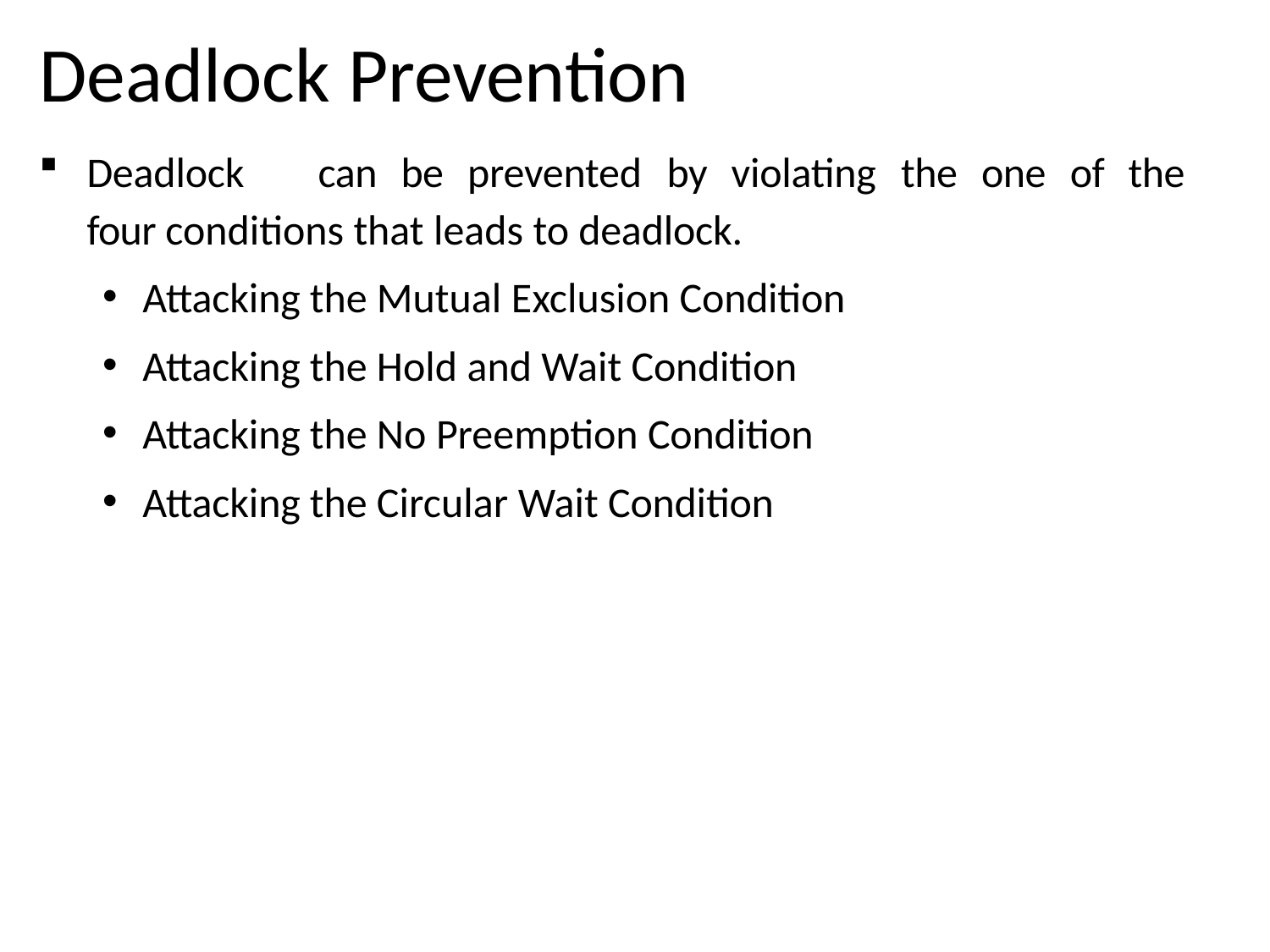

# Deadlock Prevention
Deadlock	can	be	prevented	by	violating	the	one	of	the	four conditions that leads to deadlock.
Attacking the Mutual Exclusion Condition
Attacking the Hold and Wait Condition
Attacking the No Preemption Condition
Attacking the Circular Wait Condition